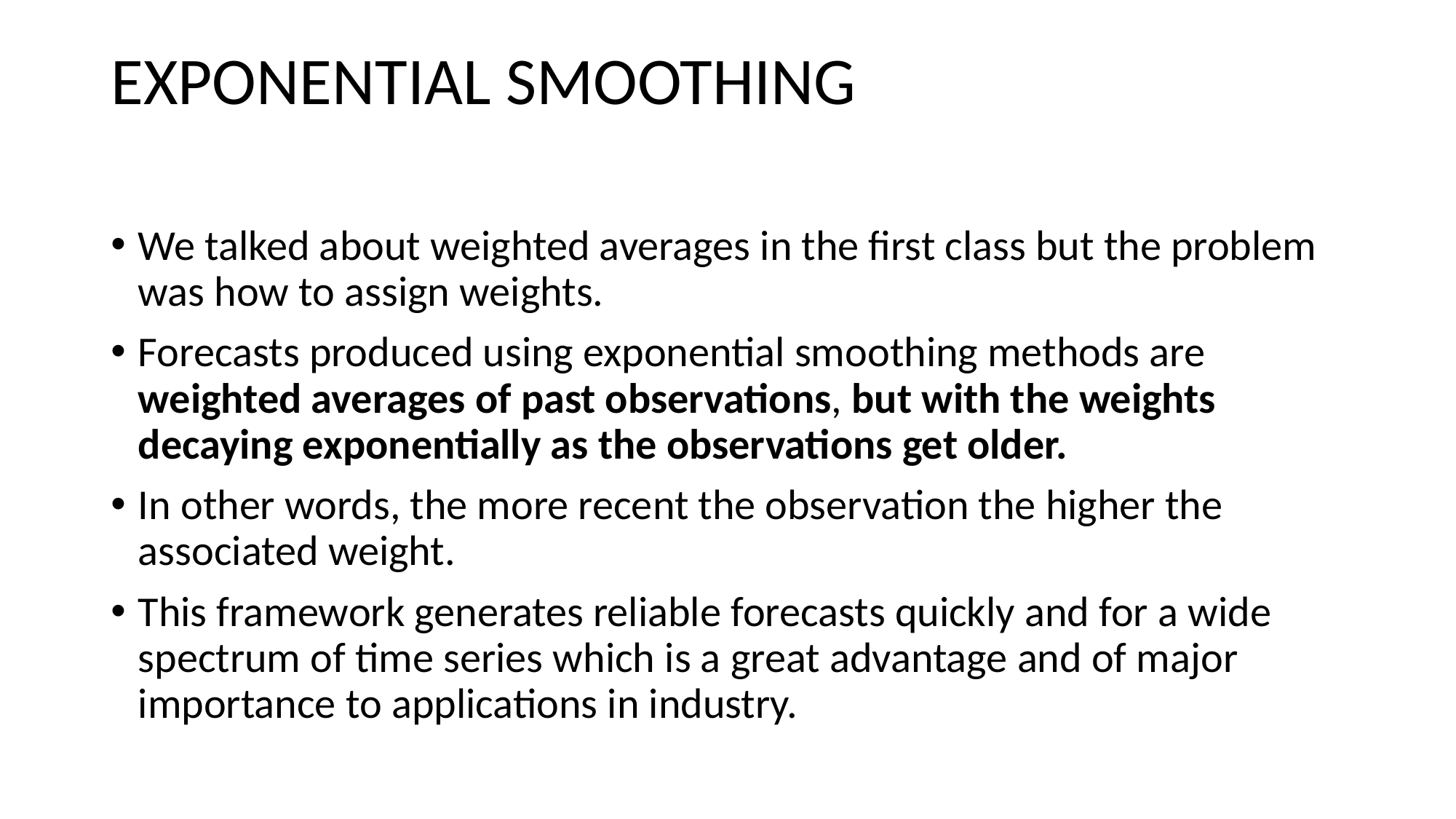

# EXPONENTIAL SMOOTHING
We talked about weighted averages in the first class but the problem was how to assign weights.
Forecasts produced using exponential smoothing methods are weighted averages of past observations, but with the weights decaying exponentially as the observations get older.
In other words, the more recent the observation the higher the associated weight.
This framework generates reliable forecasts quickly and for a wide spectrum of time series which is a great advantage and of major importance to applications in industry.